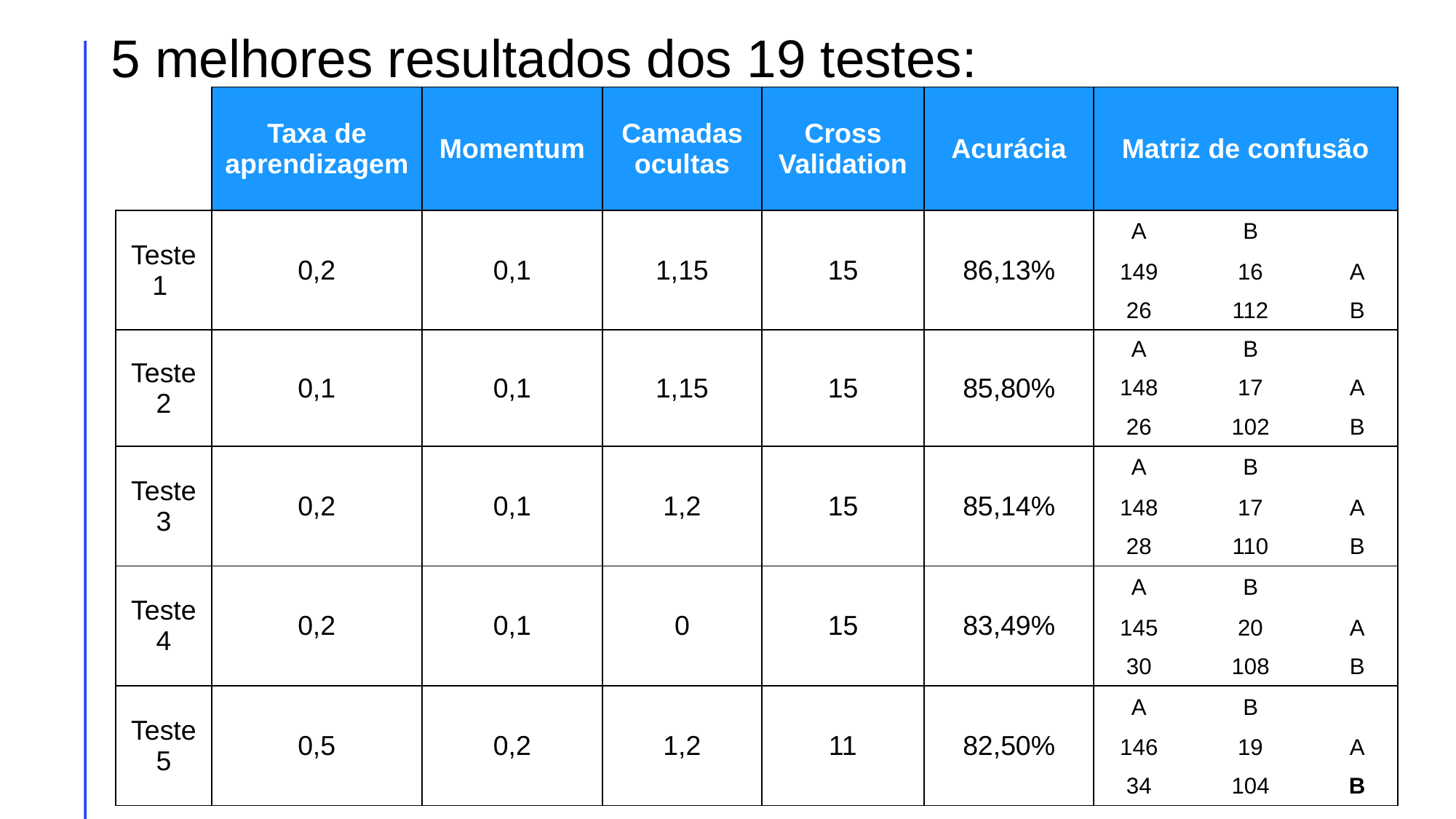

# 5 melhores resultados dos 19 testes:
|  | Taxa de aprendizagem | Momentum | Camadas ocultas | Cross Validation | Acurácia | Matriz de confusão |  |  |
| --- | --- | --- | --- | --- | --- | --- | --- | --- |
| Teste 1 | 0,2 | 0,1 | 1,15 | 15 | 86,13% | A | B |  |
|  |  |  |  |  |  | 149 | 16 | A |
|  |  |  |  |  |  | 26 | 112 | B |
| Teste 2 | 0,1 | 0,1 | 1,15 | 15 | 85,80% | A | B |  |
|  |  |  |  |  |  | 148 | 17 | A |
|  |  |  |  |  |  | 26 | 102 | B |
| Teste 3 | 0,2 | 0,1 | 1,2 | 15 | 85,14% | A | B |  |
|  |  |  |  |  |  | 148 | 17 | A |
|  |  |  |  |  |  | 28 | 110 | B |
| Teste 4 | 0,2 | 0,1 | 0 | 15 | 83,49% | A | B |  |
|  |  |  |  |  |  | 145 | 20 | A |
|  |  |  |  |  |  | 30 | 108 | B |
| Teste 5 | 0,5 | 0,2 | 1,2 | 11 | 82,50% | A | B |  |
|  |  |  |  |  |  | 146 | 19 | A |
|  |  |  |  |  |  | 34 | 104 | B |